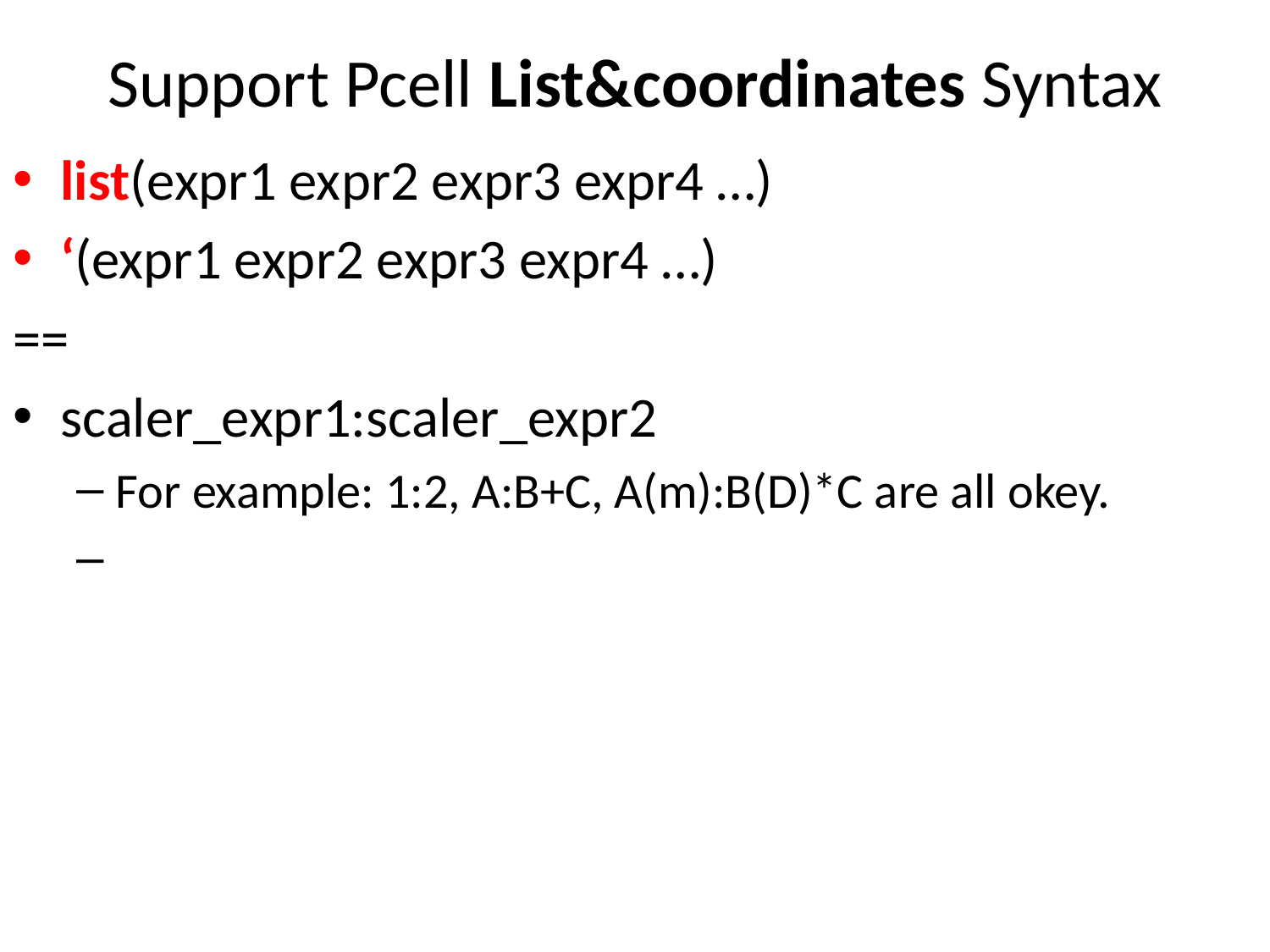

# Support Pcell List&coordinates Syntax
list(expr1 expr2 expr3 expr4 …)
‘(expr1 expr2 expr3 expr4 …)
==
scaler_expr1:scaler_expr2
For example: 1:2, A:B+C, A(m):B(D)*C are all okey.